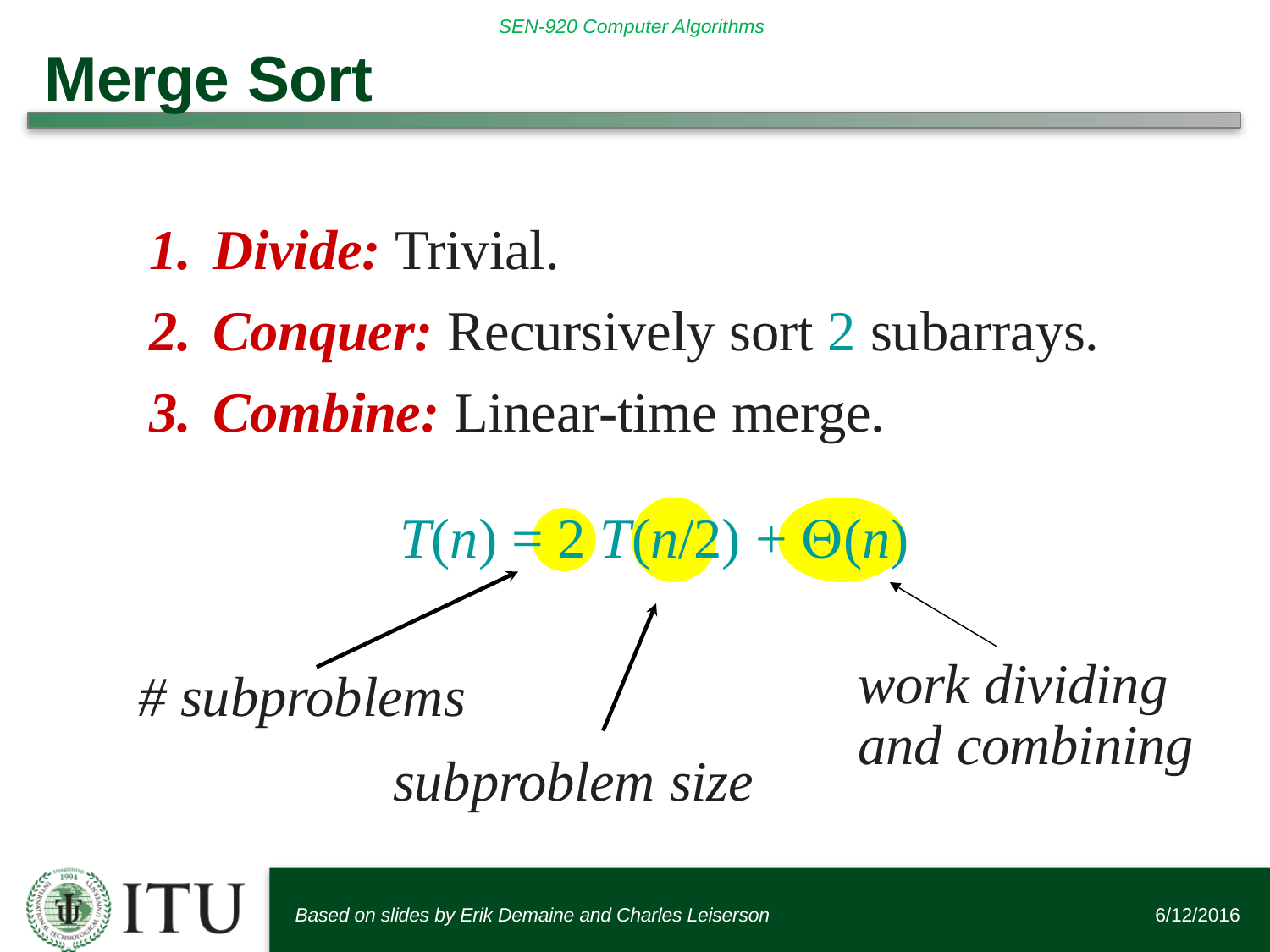

# Merge Sort

Divide: Trivial.
Conquer: Recursively sort 2 subarrays.
Combine: Linear-time merge.

T(n) = 2 T(n/2) + Θ(n)

work dividing and combining
# subproblems
subproblem size
Based on slides by Erik Demaine and Charles Leiserson
6/12/2016